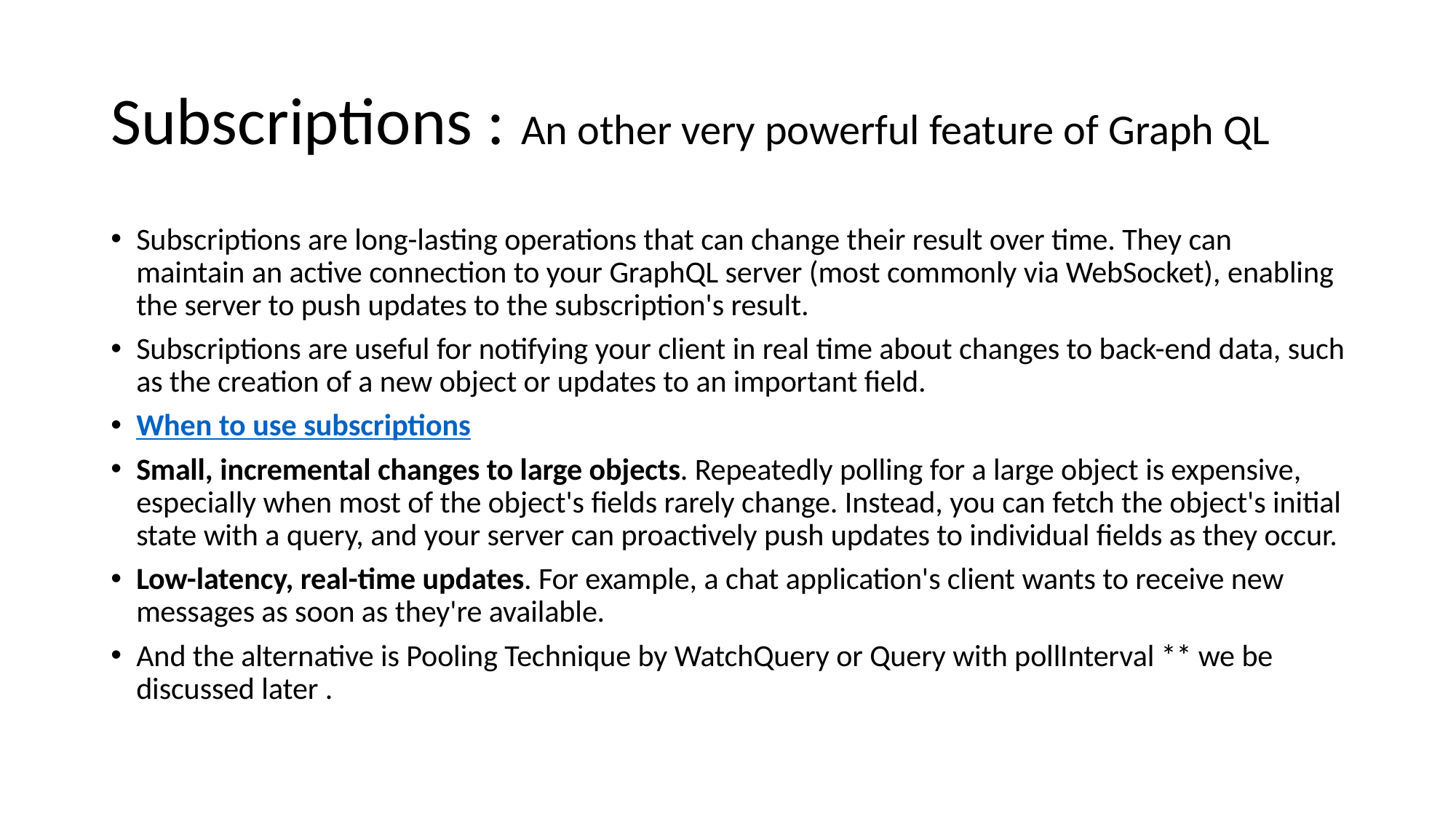

# Subscriptions : An other very powerful feature of Graph QL
Subscriptions are long-lasting operations that can change their result over time. They can maintain an active connection to your GraphQL server (most commonly via WebSocket), enabling the server to push updates to the subscription's result.
Subscriptions are useful for notifying your client in real time about changes to back-end data, such as the creation of a new object or updates to an important field.
When to use subscriptions
Small, incremental changes to large objects. Repeatedly polling for a large object is expensive, especially when most of the object's fields rarely change. Instead, you can fetch the object's initial state with a query, and your server can proactively push updates to individual fields as they occur.
Low-latency, real-time updates. For example, a chat application's client wants to receive new messages as soon as they're available.
And the alternative is Pooling Technique by WatchQuery or Query with pollInterval ** we be discussed later .